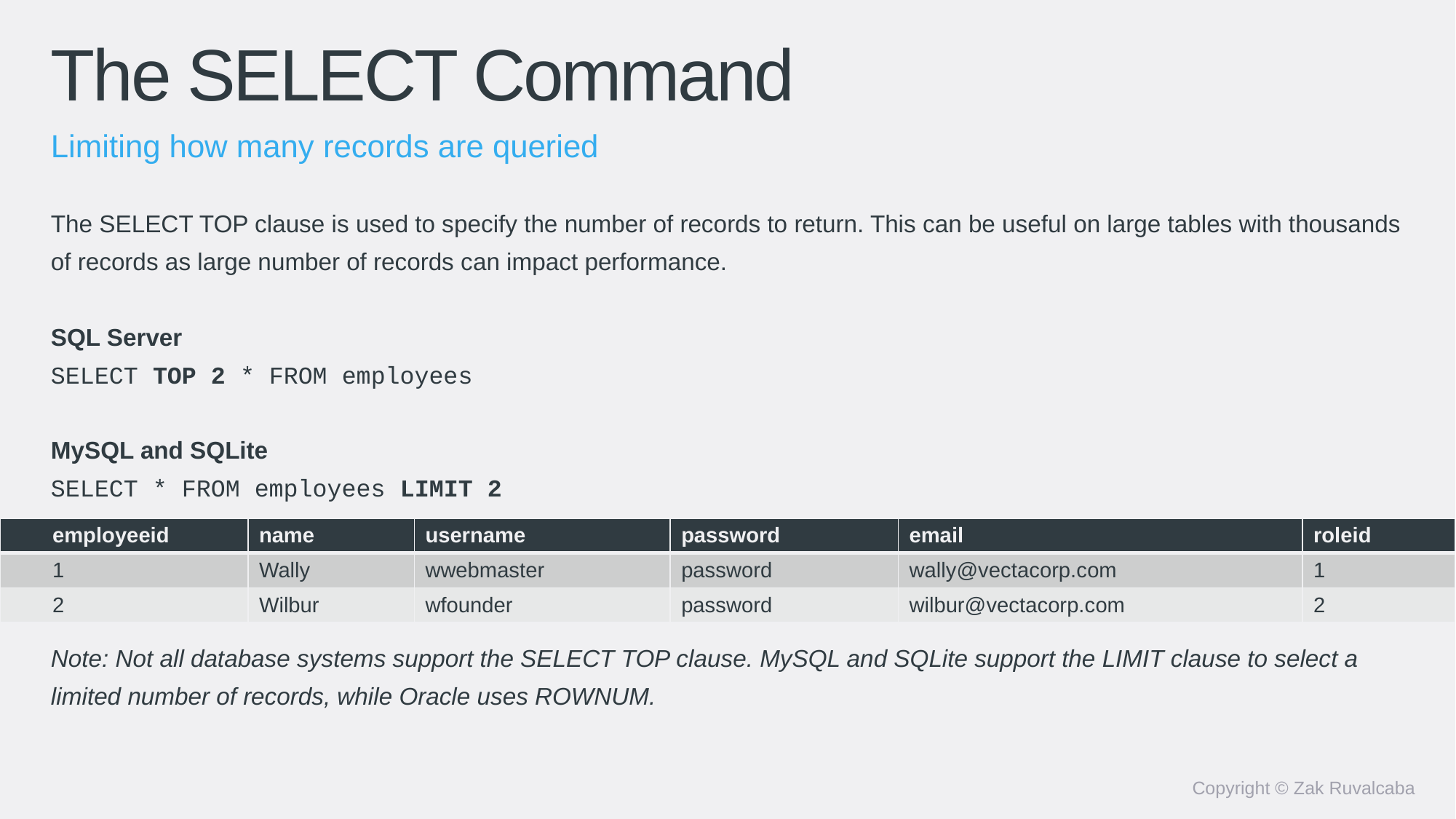

# The SELECT Command
Limiting how many records are queried
The SELECT TOP clause is used to specify the number of records to return. This can be useful on large tables with thousands of records as large number of records can impact performance.
SQL Server
SELECT TOP 2 * FROM employees
MySQL and SQLite
SELECT * FROM employees LIMIT 2

Note: Not all database systems support the SELECT TOP clause. MySQL and SQLite support the LIMIT clause to select a limited number of records, while Oracle uses ROWNUM.
| employeeid | name | username | password | email | roleid |
| --- | --- | --- | --- | --- | --- |
| 1 | Wally | wwebmaster | password | wally@vectacorp.com | 1 |
| 2 | Wilbur | wfounder | password | wilbur@vectacorp.com | 2 |